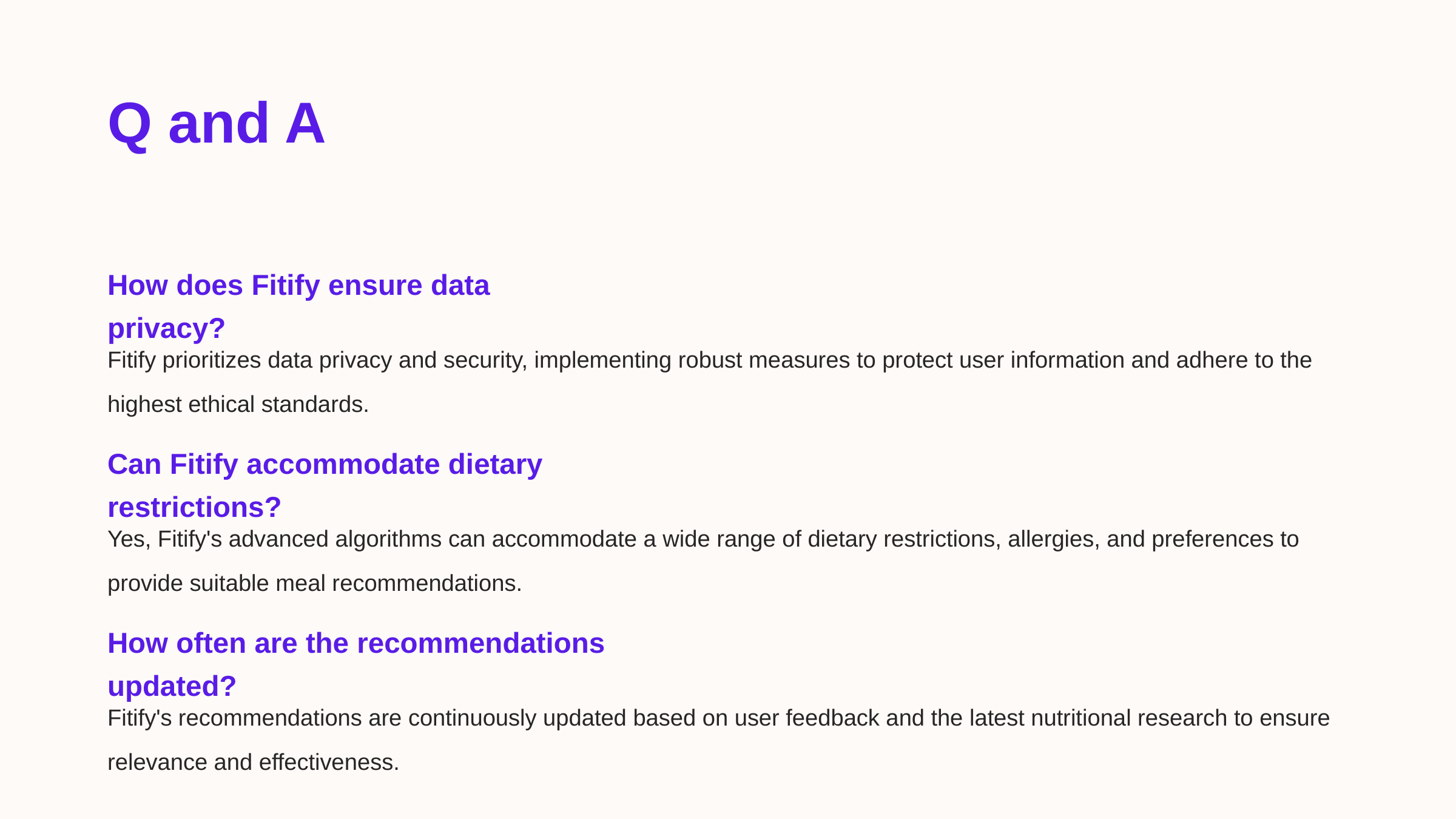

Q and A
How does Fitify ensure data privacy?
Fitify prioritizes data privacy and security, implementing robust measures to protect user information and adhere to the highest ethical standards.
Can Fitify accommodate dietary restrictions?
Yes, Fitify's advanced algorithms can accommodate a wide range of dietary restrictions, allergies, and preferences to provide suitable meal recommendations.
How often are the recommendations updated?
Fitify's recommendations are continuously updated based on user feedback and the latest nutritional research to ensure relevance and effectiveness.